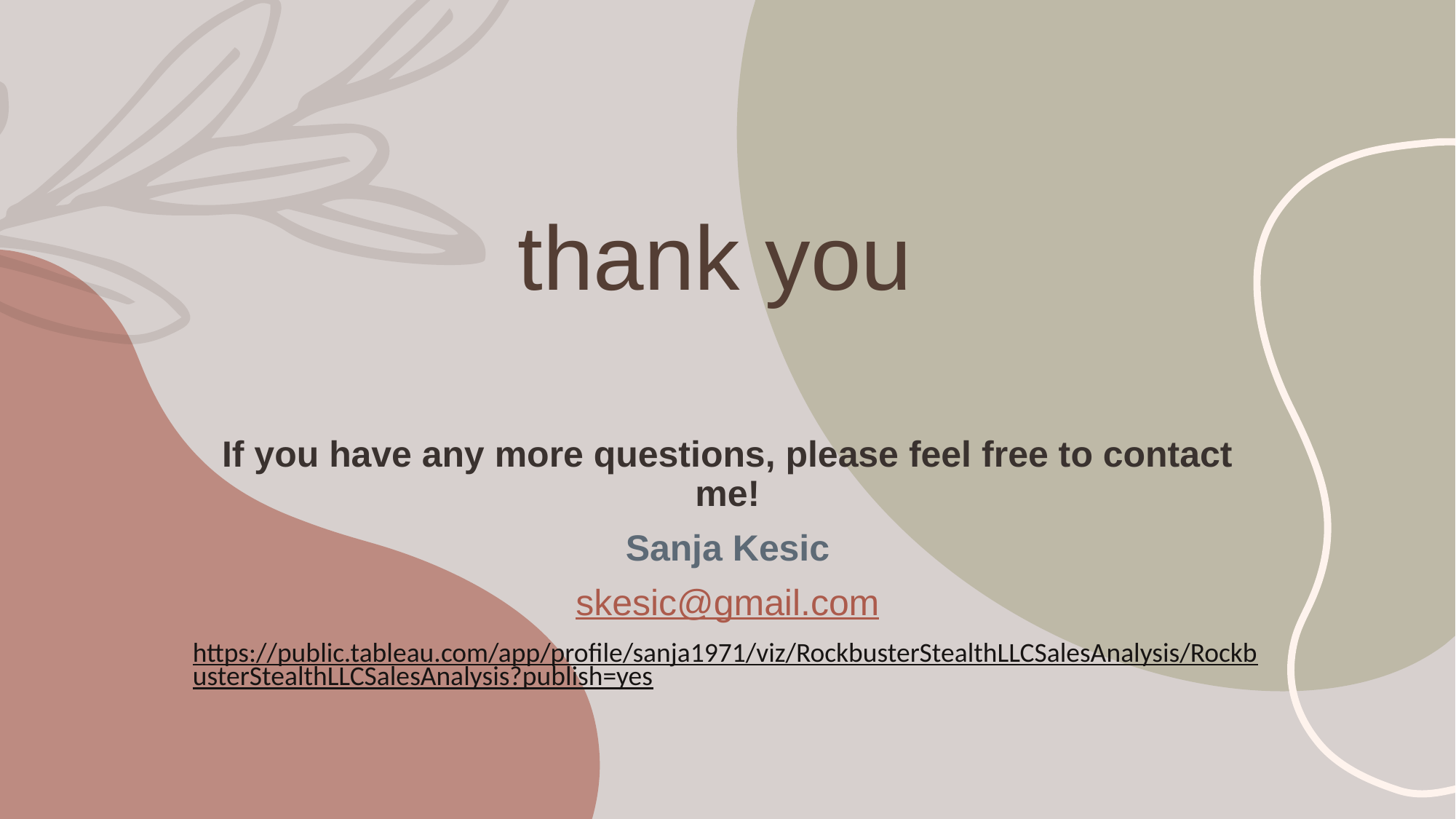

# thank you
If you have any more questions, please feel free to contact me!
Sanja Kesic
skesic@gmail.com
https://public.tableau.com/app/profile/sanja1971/viz/RockbusterStealthLLCSalesAnalysis/RockbusterStealthLLCSalesAnalysis?publish=yes